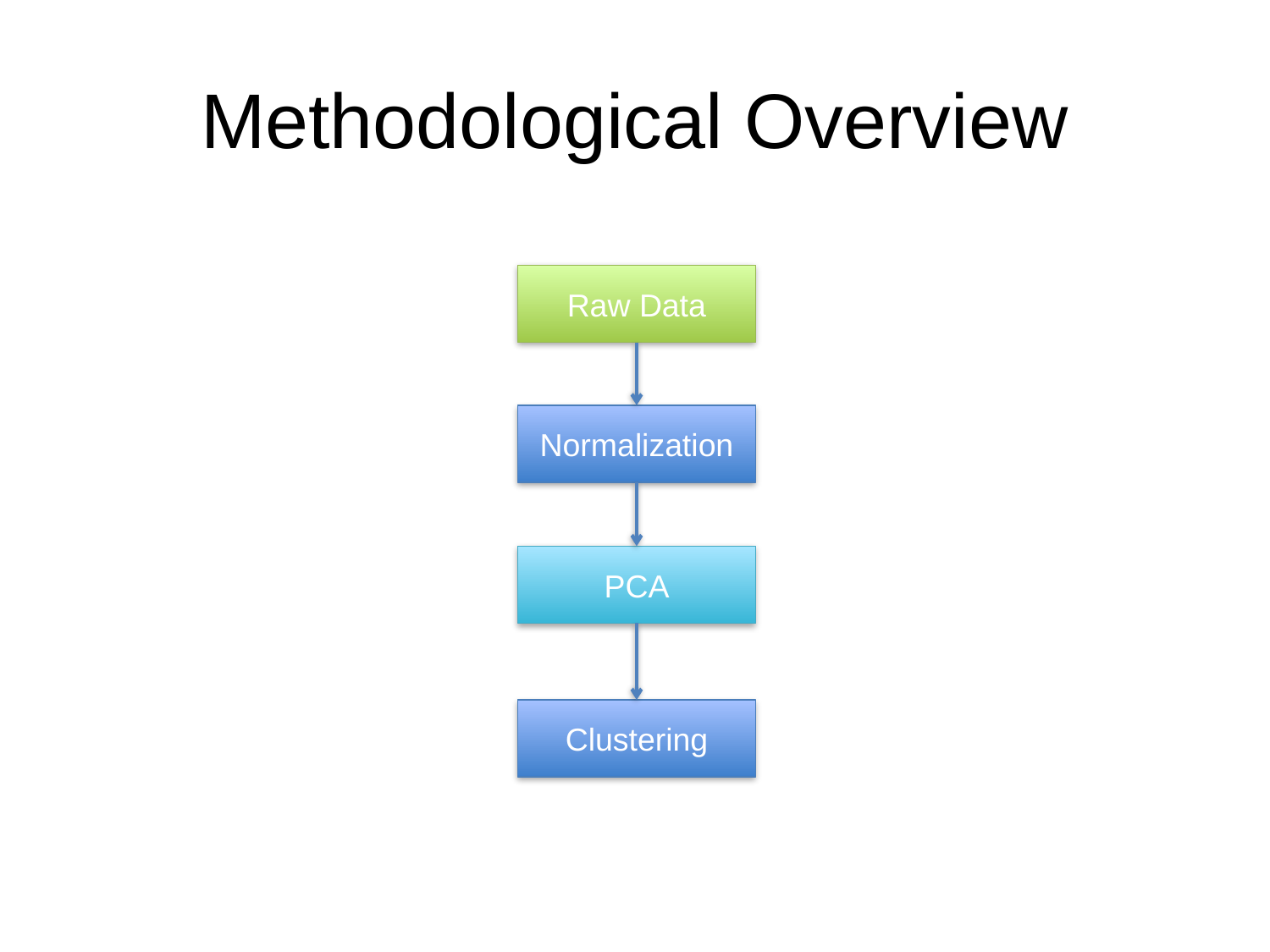

# Methodological Overview
Raw Data
Normalization
PCA
Clustering